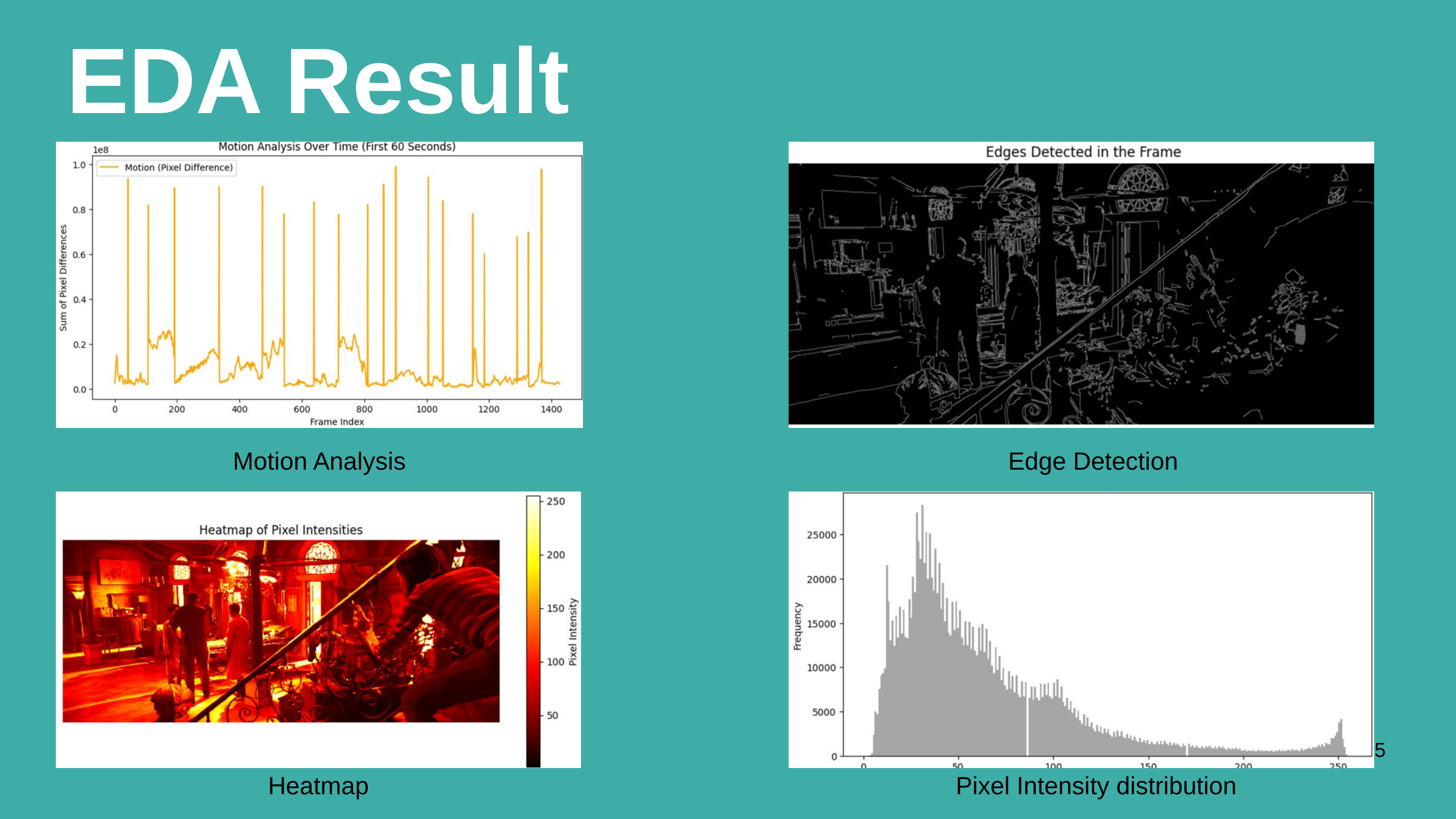

EDA Result

Motion Analysis
Edge Detection

5
Heatmap
Pixel Intensity distribution